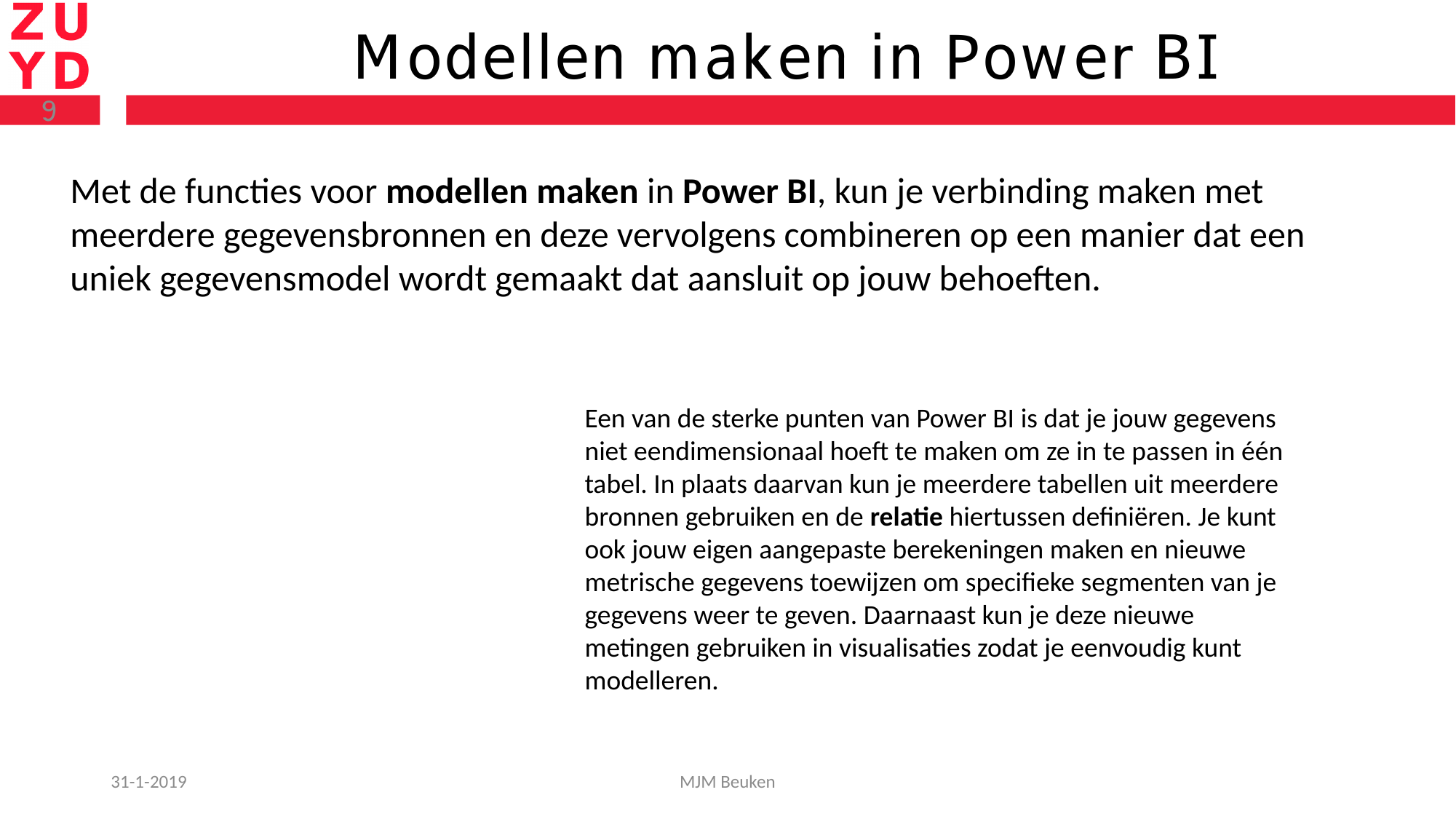

# Modellen maken in Power BI
9
Met de functies voor modellen maken in Power BI, kun je verbinding maken met meerdere gegevensbronnen en deze vervolgens combineren op een manier dat een uniek gegevensmodel wordt gemaakt dat aansluit op jouw behoeften.
Een van de sterke punten van Power BI is dat je jouw gegevens niet eendimensionaal hoeft te maken om ze in te passen in één tabel. In plaats daarvan kun je meerdere tabellen uit meerdere bronnen gebruiken en de relatie hiertussen definiëren. Je kunt ook jouw eigen aangepaste berekeningen maken en nieuwe metrische gegevens toewijzen om specifieke segmenten van je gegevens weer te geven. Daarnaast kun je deze nieuwe metingen gebruiken in visualisaties zodat je eenvoudig kunt modelleren.
31-1-2019
MJM Beuken